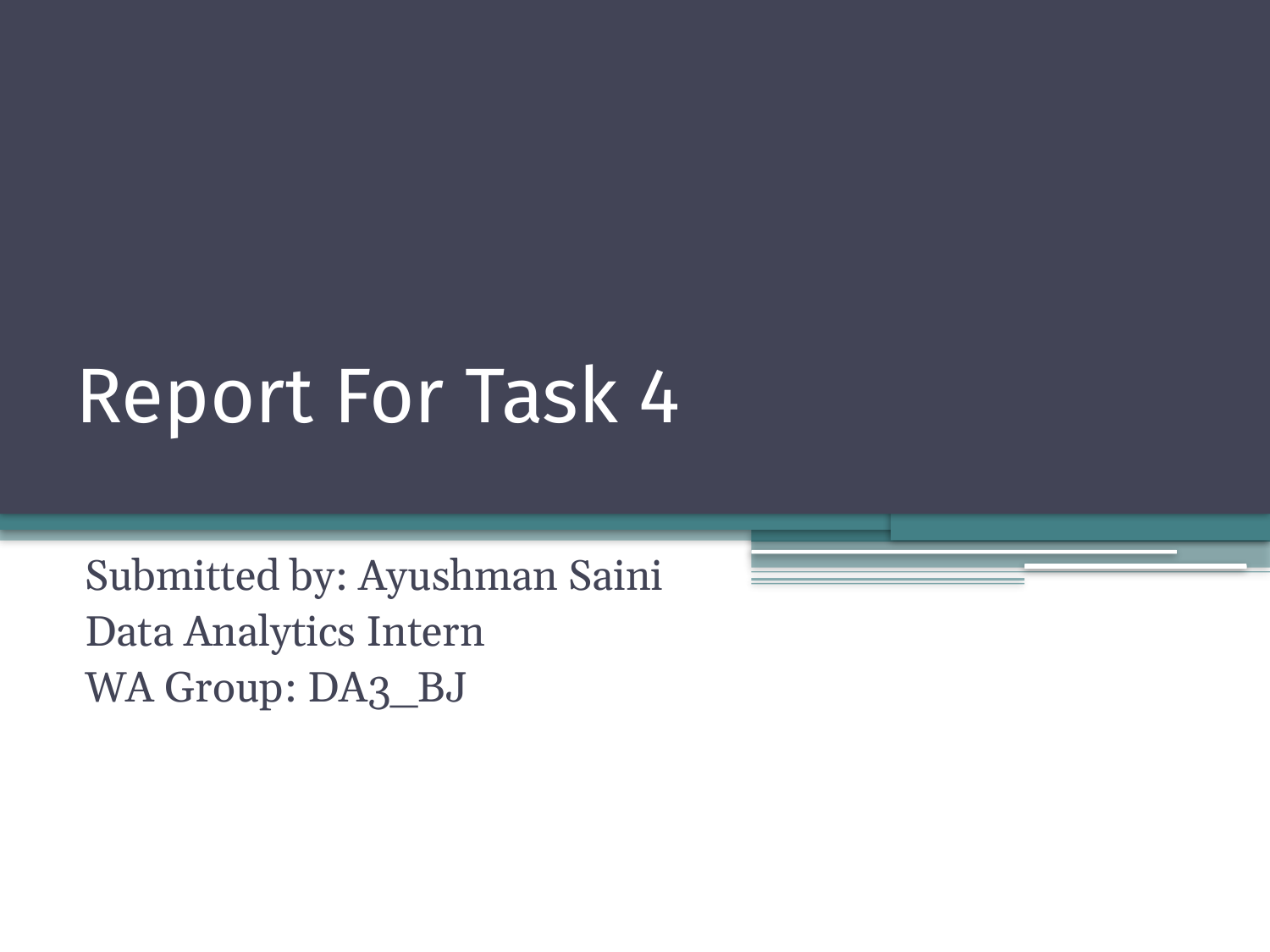

# Report For Task 4
Submitted by: Ayushman Saini
Data Analytics Intern
WA Group: DA3_BJ